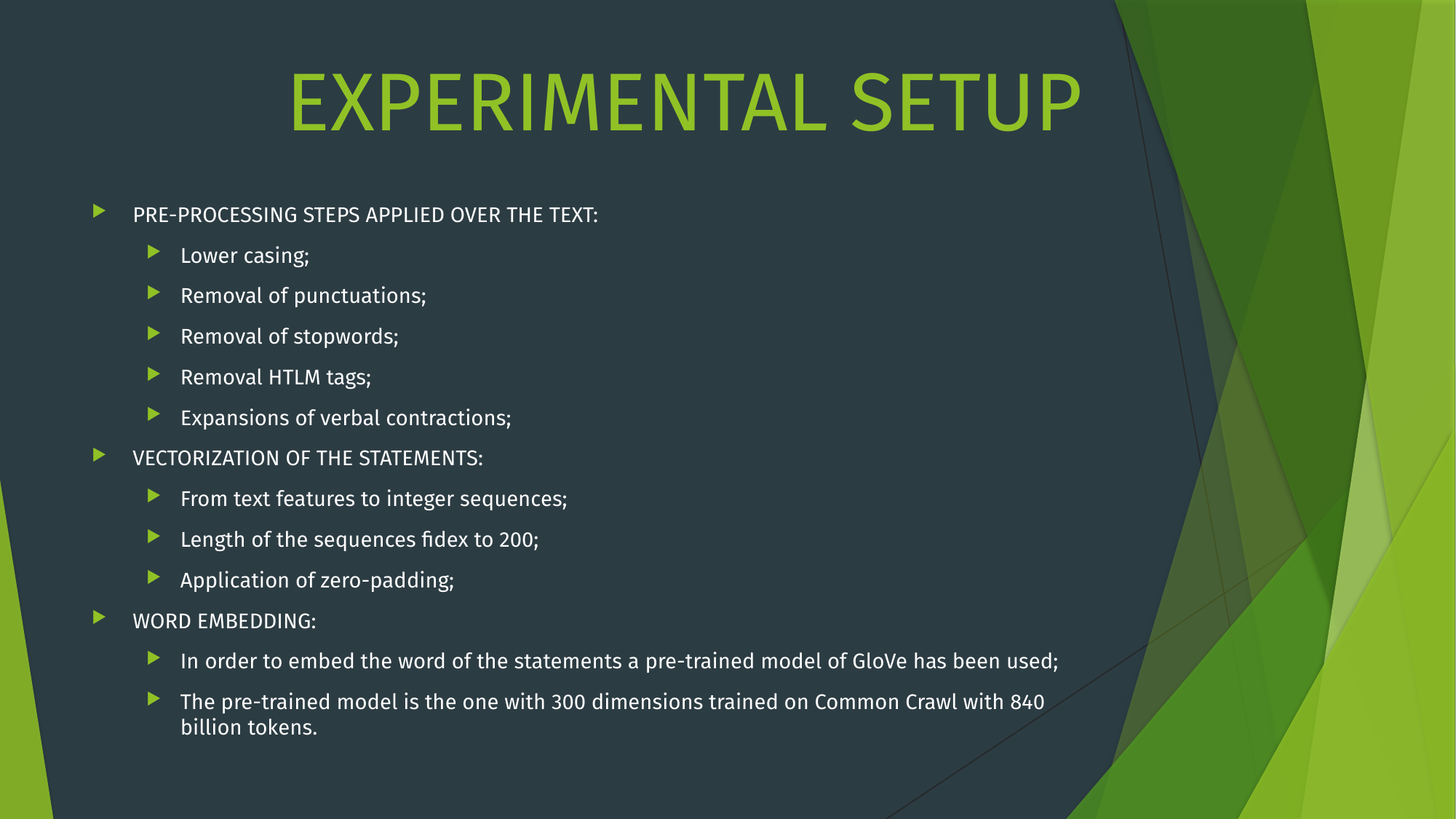

# EXPERIMENTAL SETUP
PRE-PROCESSING STEPS APPLIED OVER THE TEXT:
Lower casing;
Removal of punctuations;
Removal of stopwords;
Removal HTLM tags;
Expansions of verbal contractions;
VECTORIZATION OF THE STATEMENTS:
From text features to integer sequences;
Length of the sequences fidex to 200;
Application of zero-padding;
WORD EMBEDDING:
In order to embed the word of the statements a pre-trained model of GloVe has been used;
The pre-trained model is the one with 300 dimensions trained on Common Crawl with 840 billion tokens.